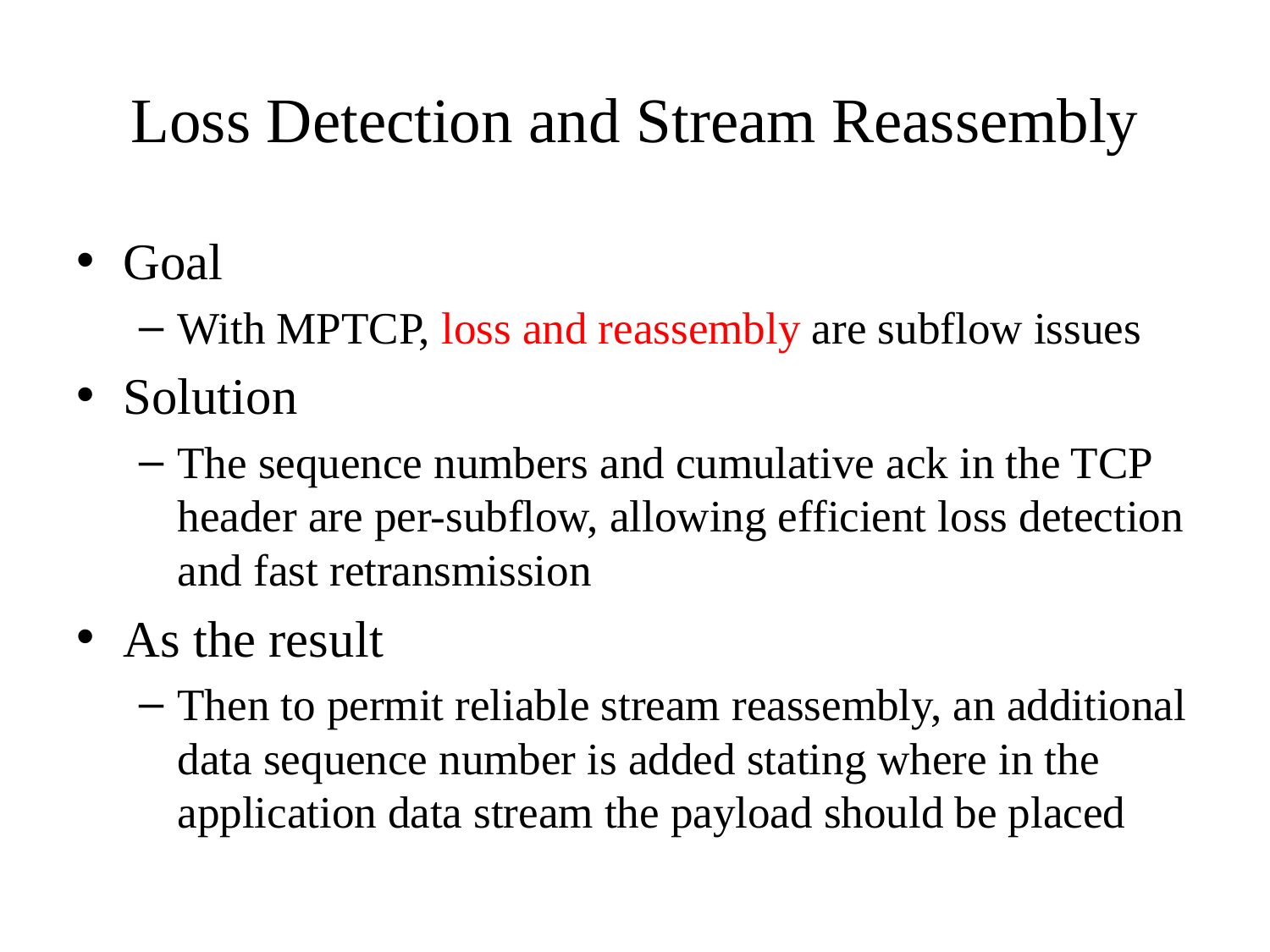

# Loss Detection and Stream Reassembly
Goal
With MPTCP, loss and reassembly are subflow issues
Solution
The sequence numbers and cumulative ack in the TCP header are per-subflow, allowing efficient loss detection and fast retransmission
As the result
Then to permit reliable stream reassembly, an additional data sequence number is added stating where in the application data stream the payload should be placed